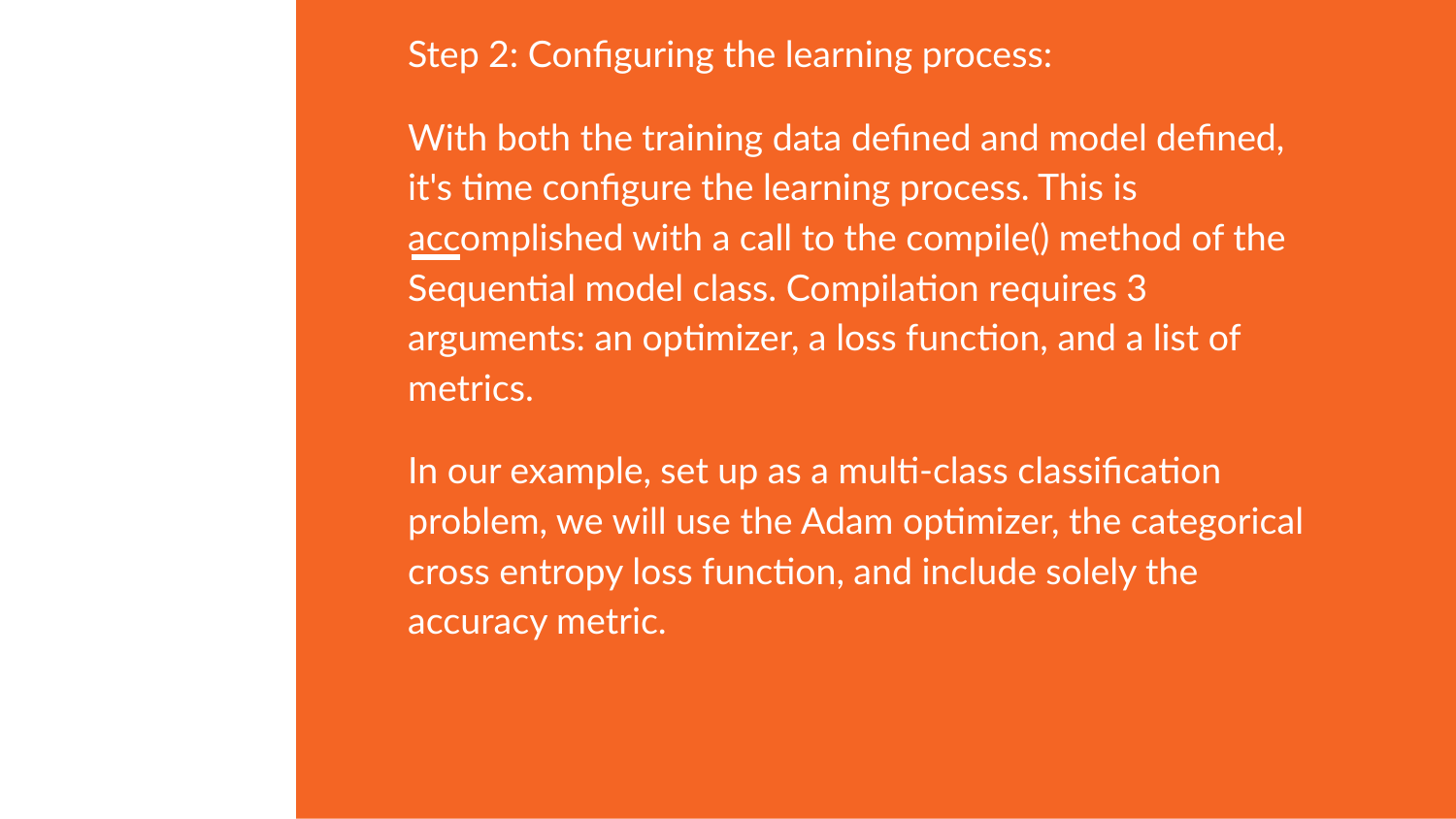

Step 2: Configuring the learning process:
With both the training data defined and model defined, it's time configure the learning process. This is accomplished with a call to the compile() method of the Sequential model class. Compilation requires 3 arguments: an optimizer, a loss function, and a list of metrics.
In our example, set up as a multi-class classification problem, we will use the Adam optimizer, the categorical cross entropy loss function, and include solely the accuracy metric.